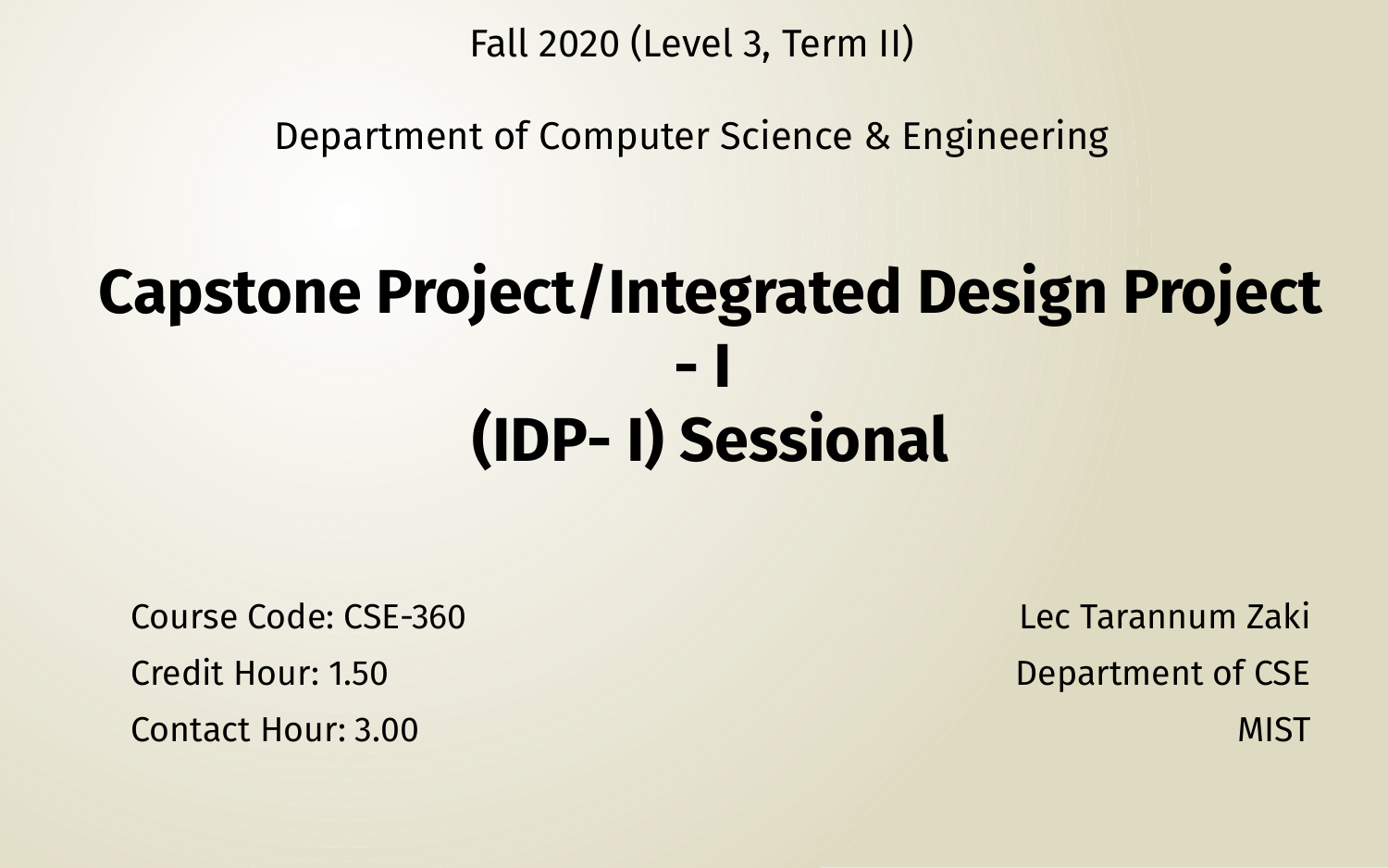

Fall 2020 (Level 3, Term II)

Department of Computer Science & Engineering
Capstone Project/Integrated Design Project - I
(IDP- I) Sessional
Course Code: CSE-360
Credit Hour: 1.50
Contact Hour: 3.00
Lec Tarannum Zaki
Department of CSE
MIST